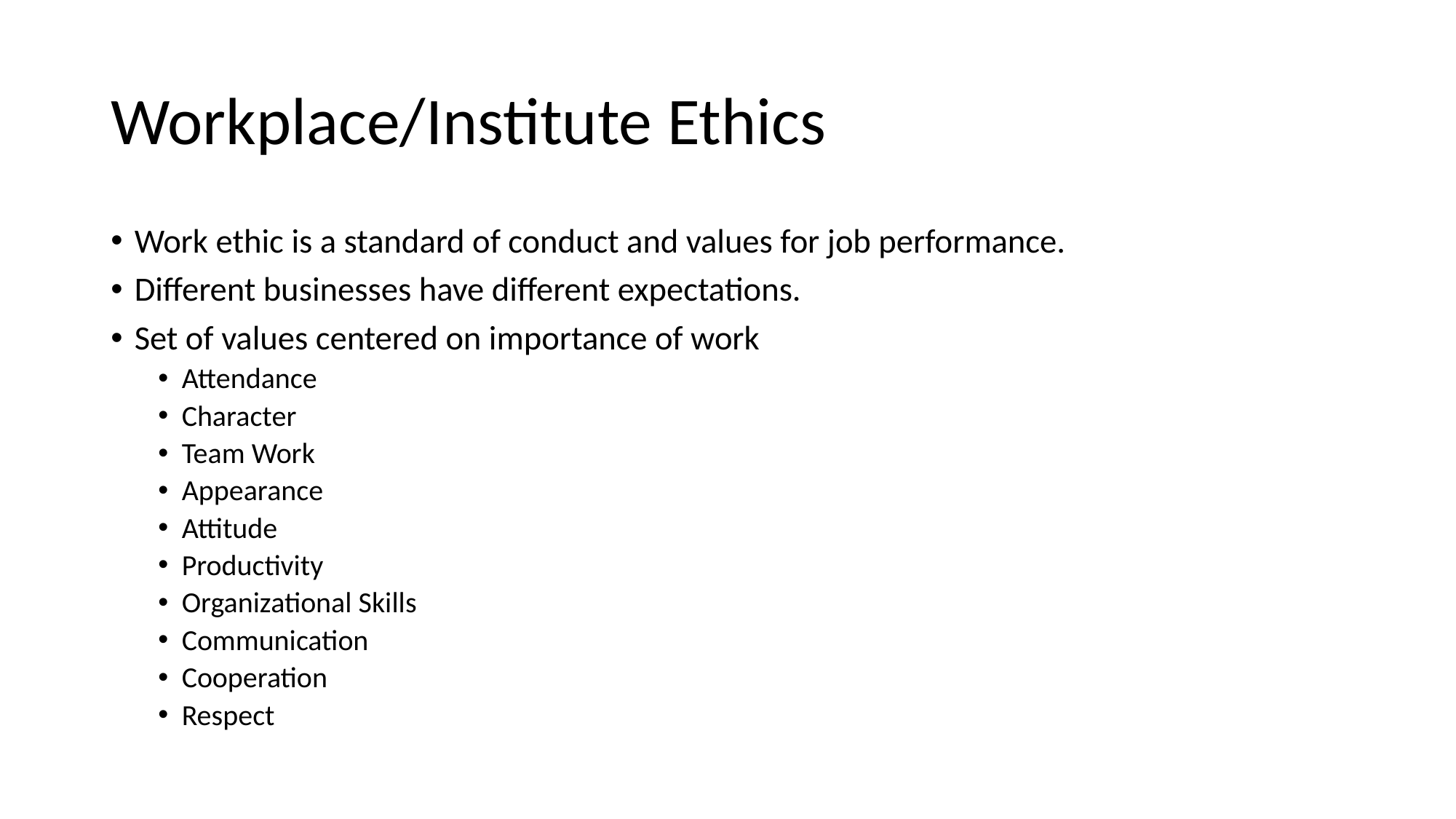

# Workplace/Institute Ethics
Work ethic is a standard of conduct and values for job performance.
Different businesses have different expectations.
Set of values centered on importance of work
Attendance
Character
Team Work
Appearance
Attitude
Productivity
Organizational Skills
Communication
Cooperation
Respect